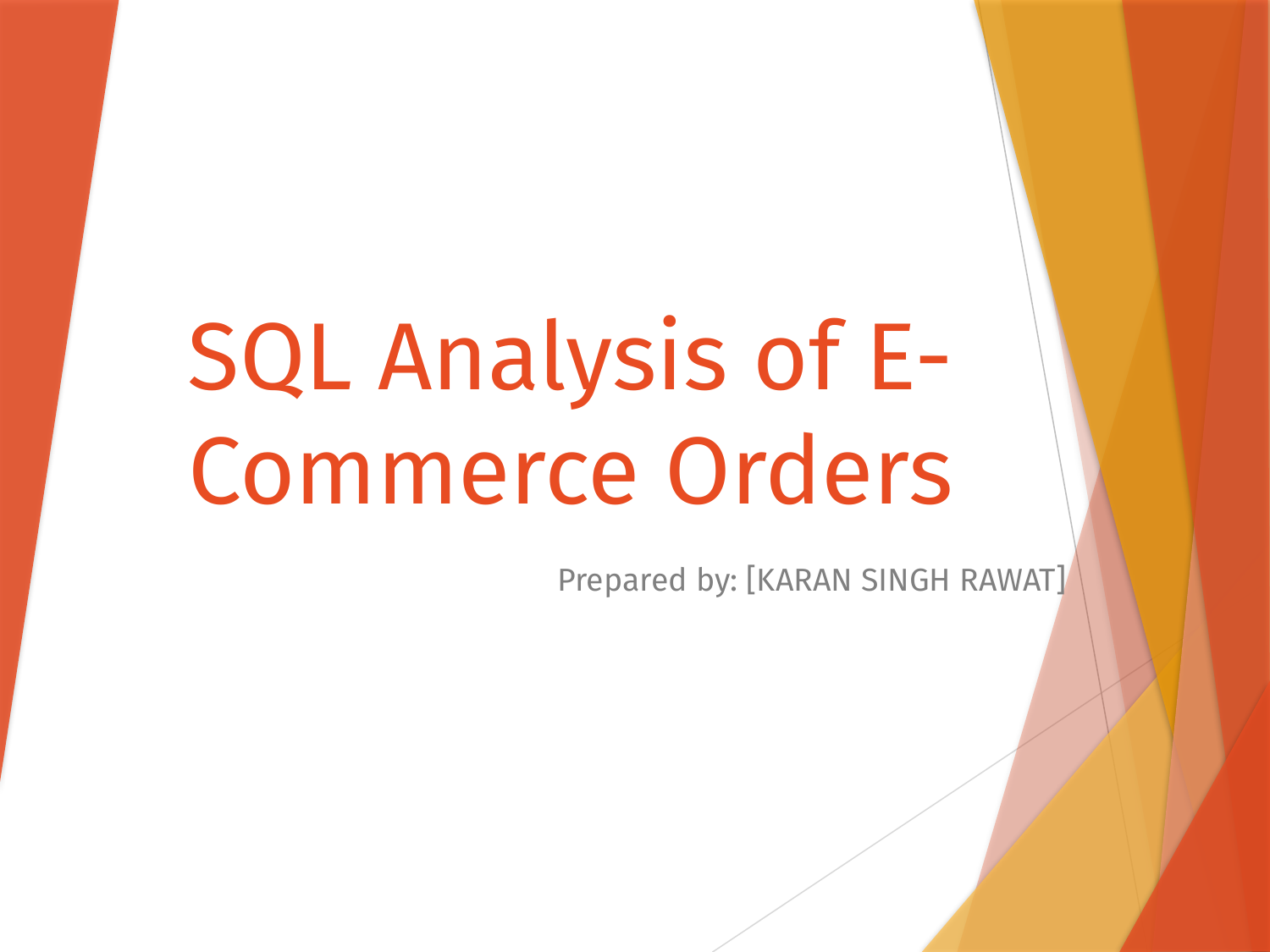

# SQL Analysis of E-Commerce Orders
Prepared by: [KARAN SINGH RAWAT]